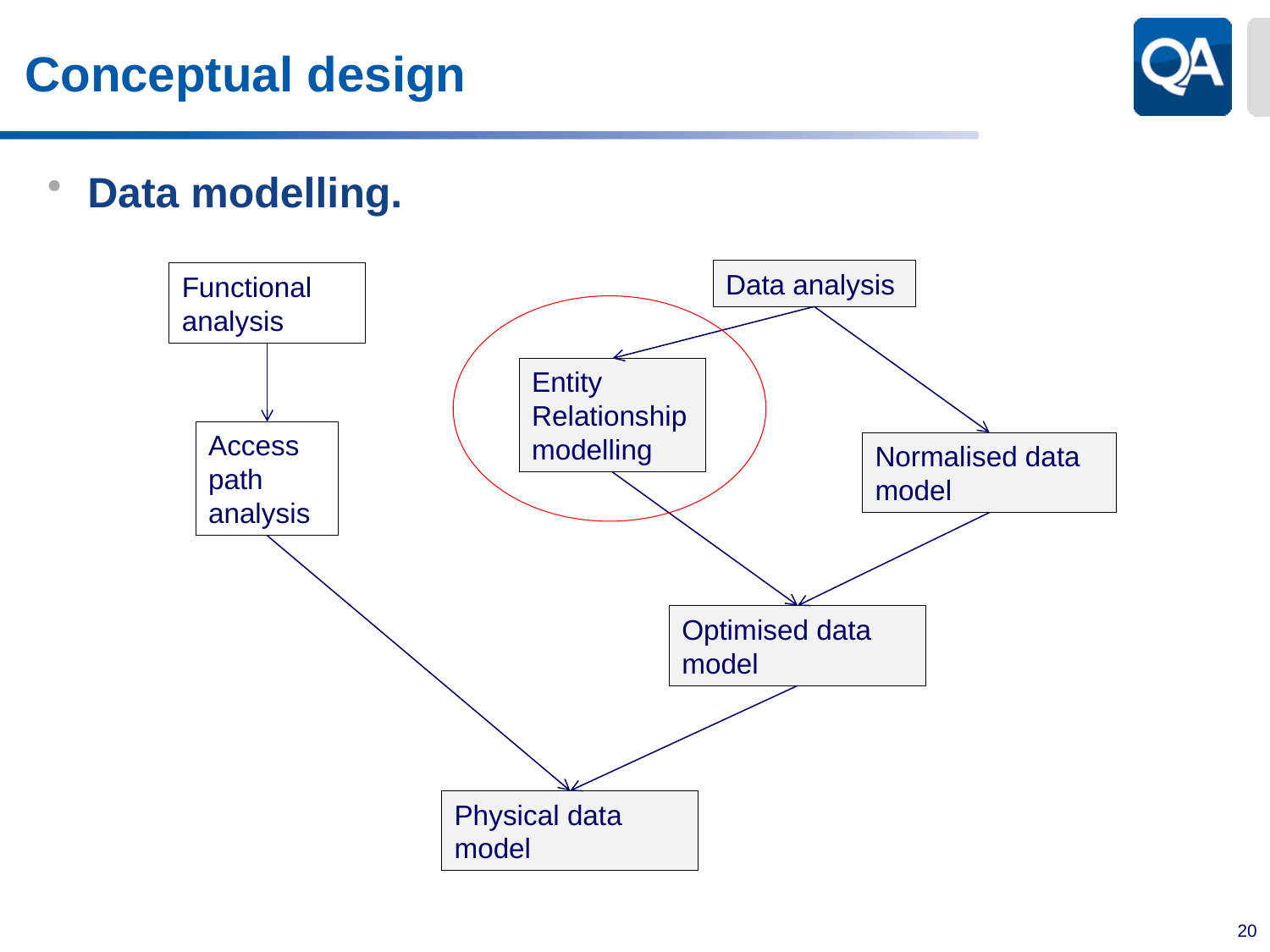

# Conceptual design
Data modelling.
Data analysis
Functional analysis

Entity Relationship modelling
Access path analysis
Normalised data model
Optimised data model
Physical data model